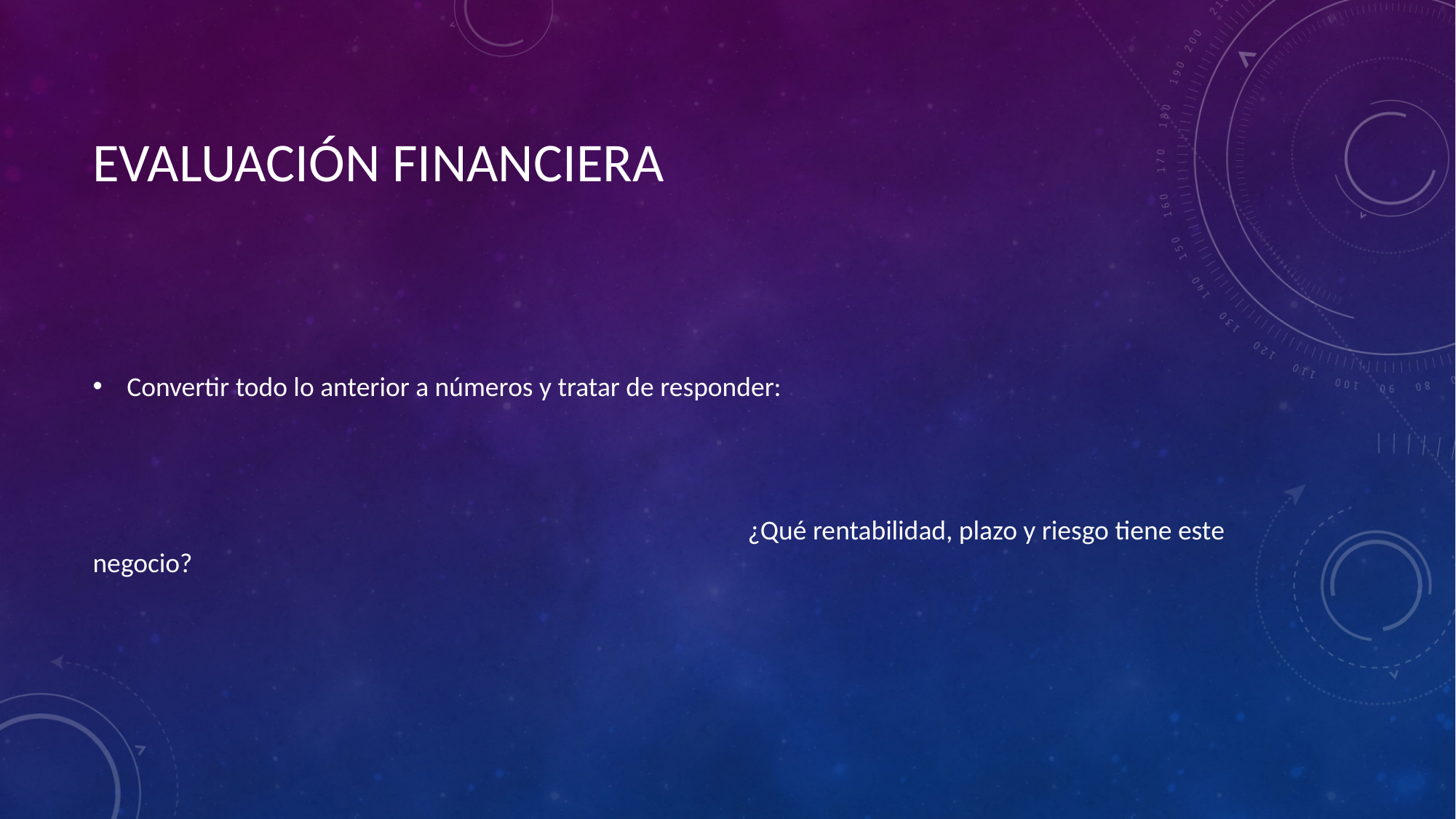

# Evaluación financiera
Convertir todo lo anterior a números y tratar de responder:

 						¿Qué rentabilidad, plazo y riesgo tiene este negocio?